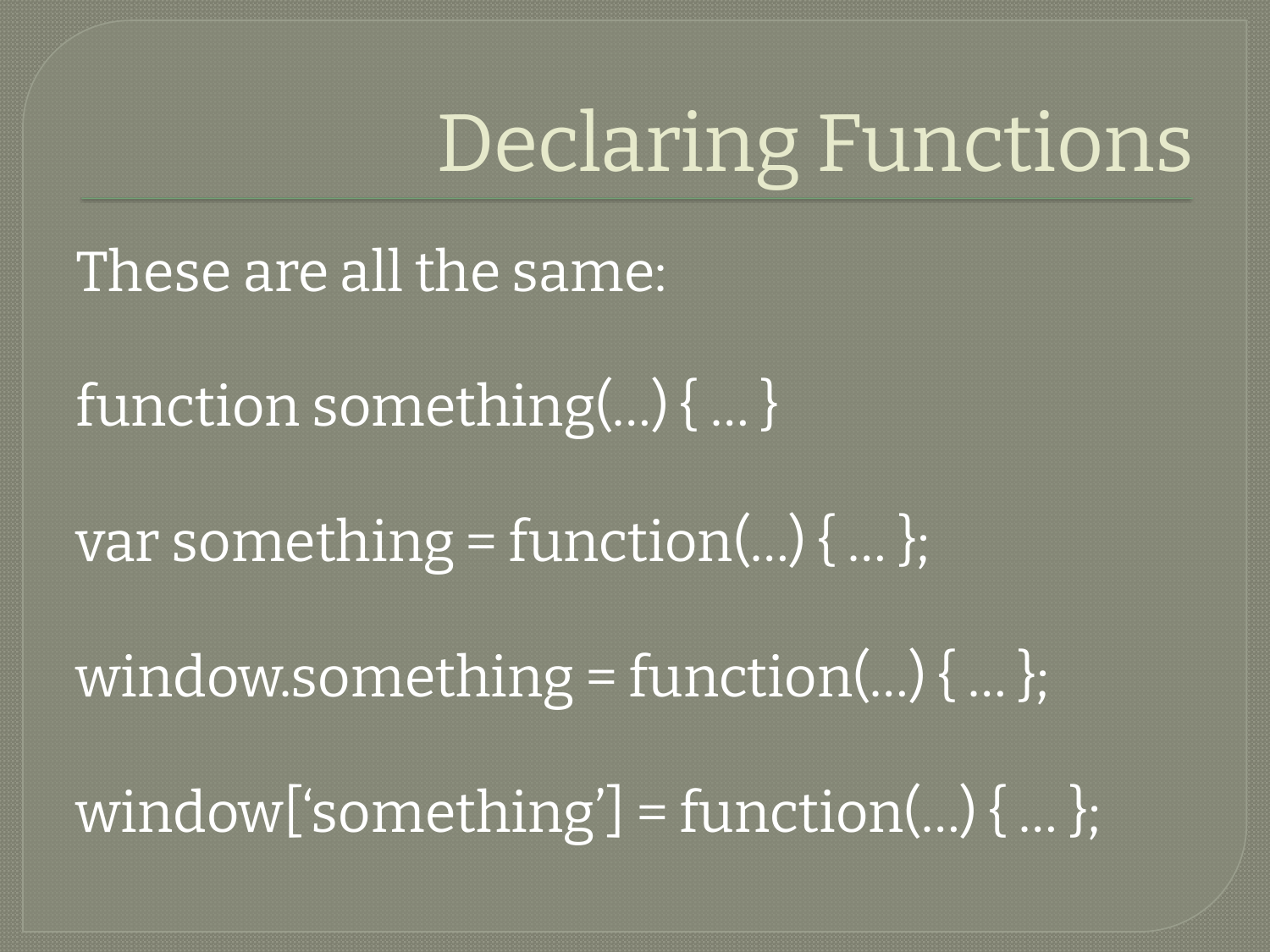

# Declaring Functions
These are all the same:

function something(…) { … }

var something = function(…) { … };

window.something = function(…) { … };

window[‘something’] = function(…) { … };